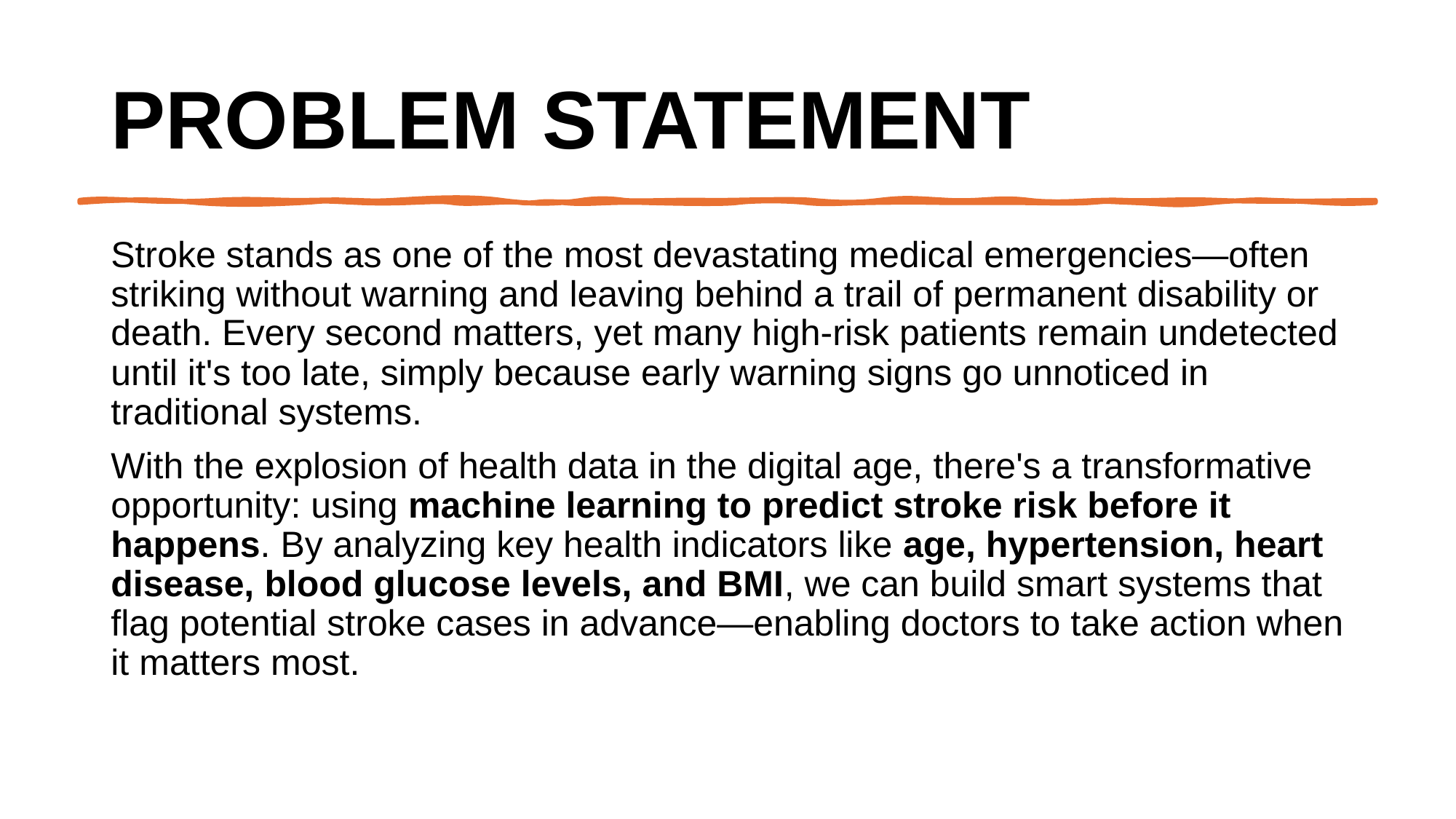

# Problem Statement

Stroke stands as one of the most devastating medical emergencies—often striking without warning and leaving behind a trail of permanent disability or death. Every second matters, yet many high-risk patients remain undetected until it's too late, simply because early warning signs go unnoticed in traditional systems.
With the explosion of health data in the digital age, there's a transformative opportunity: using machine learning to predict stroke risk before it happens. By analyzing key health indicators like age, hypertension, heart disease, blood glucose levels, and BMI, we can build smart systems that flag potential stroke cases in advance—enabling doctors to take action when it matters most.